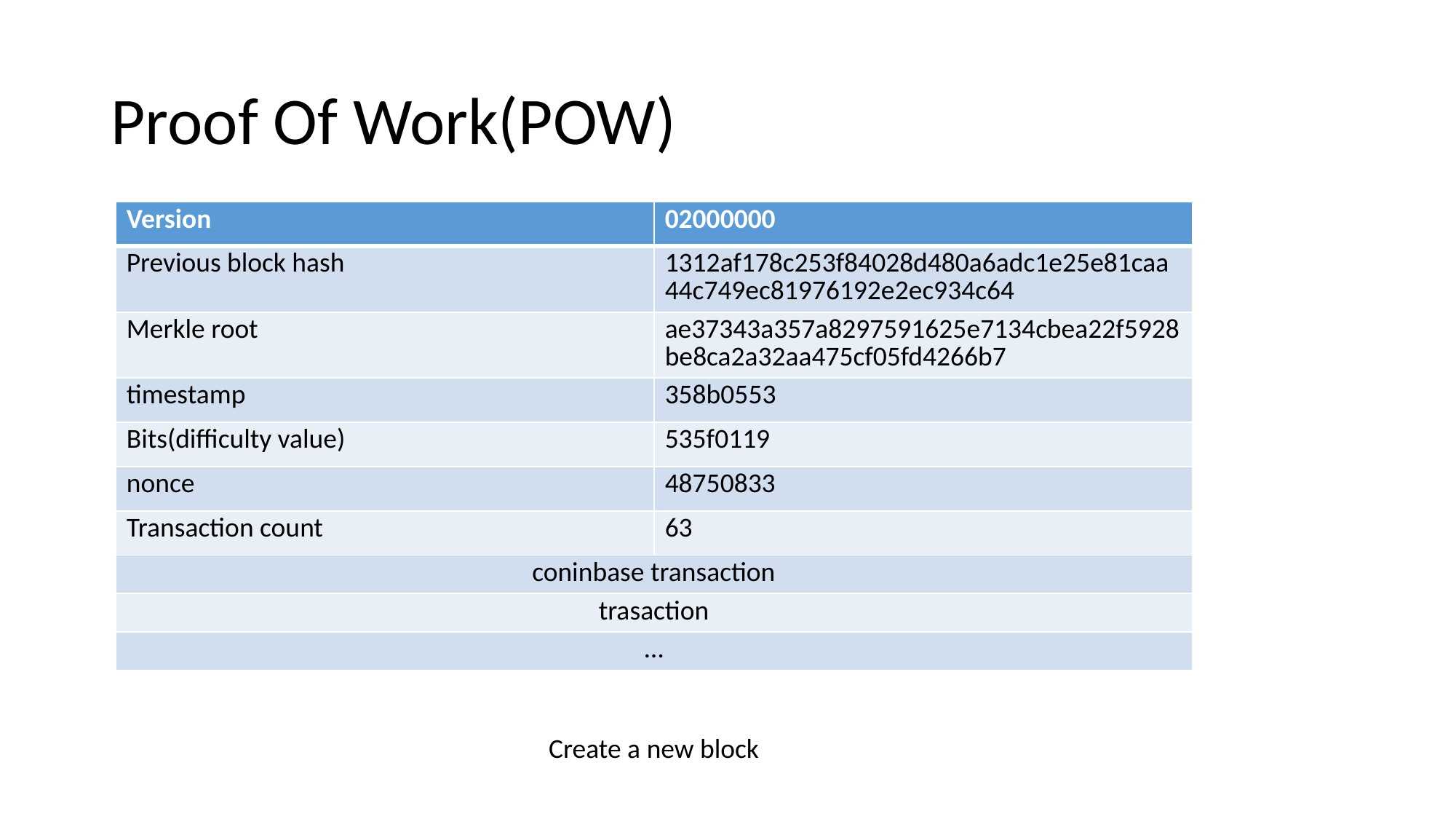

# Proof Of Work(POW)
| Version | 02000000 |
| --- | --- |
| Previous block hash | 1312af178c253f84028d480a6adc1e25e81caa44c749ec81976192e2ec934c64 |
| Merkle root | ae37343a357a8297591625e7134cbea22f5928be8ca2a32aa475cf05fd4266b7 |
| timestamp | 358b0553 |
| Bits(difficulty value) | 535f0119 |
| nonce | 48750833 |
| Transaction count | 63 |
| coninbase transaction |  |
| trasaction |  |
| … |  |
Create a new block